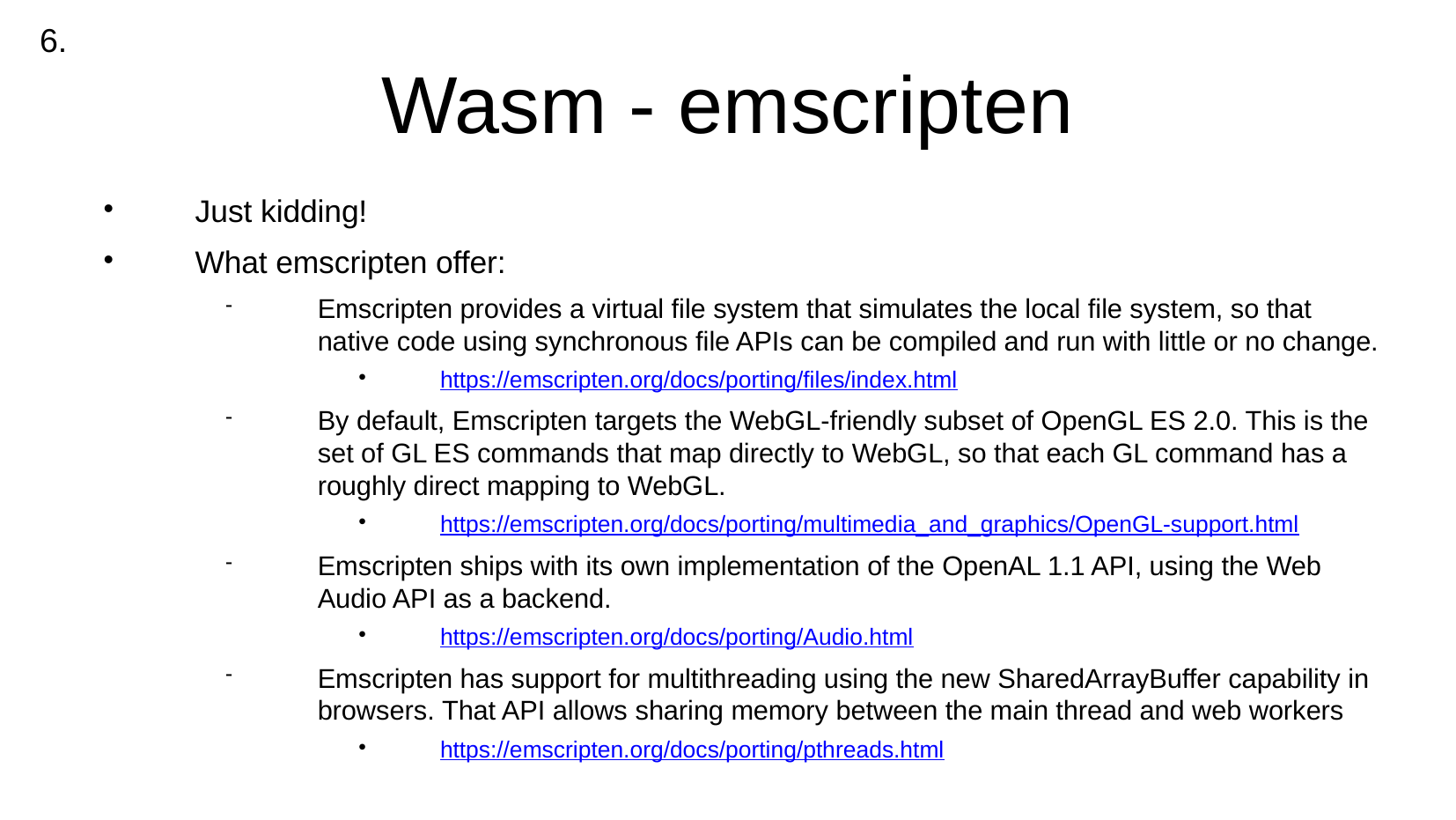

6.
Wasm - emscripten
Just kidding!
What emscripten offer:
Emscripten provides a virtual file system that simulates the local file system, so that native code using synchronous file APIs can be compiled and run with little or no change.
https://emscripten.org/docs/porting/files/index.html
By default, Emscripten targets the WebGL-friendly subset of OpenGL ES 2.0. This is the set of GL ES commands that map directly to WebGL, so that each GL command has a roughly direct mapping to WebGL.
https://emscripten.org/docs/porting/multimedia_and_graphics/OpenGL-support.html
Emscripten ships with its own implementation of the OpenAL 1.1 API, using the Web Audio API as a backend.
https://emscripten.org/docs/porting/Audio.html
Emscripten has support for multithreading using the new SharedArrayBuffer capability in browsers. That API allows sharing memory between the main thread and web workers
https://emscripten.org/docs/porting/pthreads.html